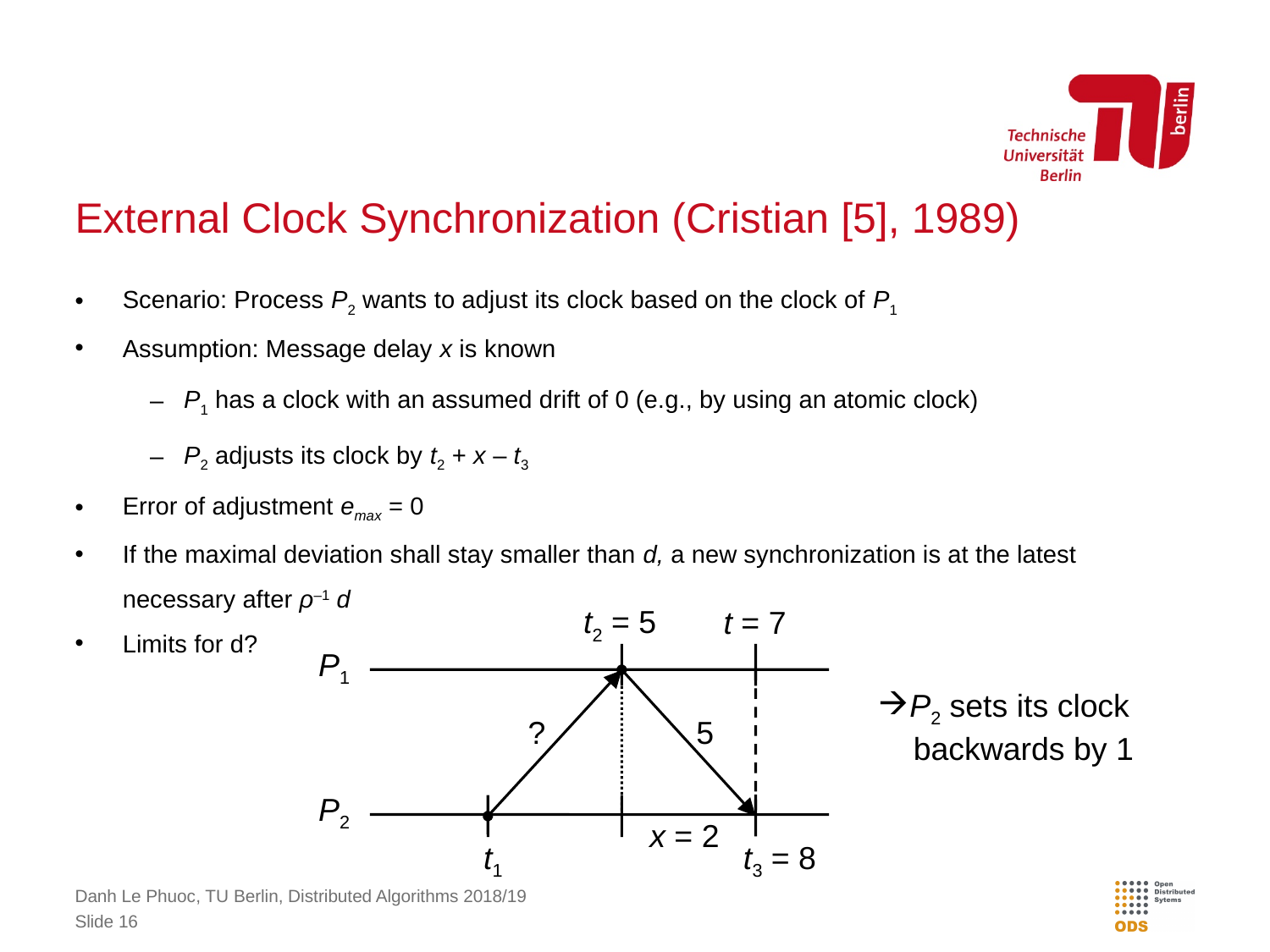

# External Clock Synchronization (Cristian [5], 1989)
Scenario: Process P2 wants to adjust its clock based on the clock of P1
Assumption: Message delay x is known
P1 has a clock with an assumed drift of 0 (e.g., by using an atomic clock)
P2 adjusts its clock by t2 + x – t3
Error of adjustment emax = 0
If the maximal deviation shall stay smaller than d, a new synchronization is at the latest necessary after ρ–1 d
Limits for d?
t2 = 5
t = 7
P1

P2 sets its clock
    backwards by 1
?
5
P2

x = 2

t1
t3 = 8
Danh Le Phuoc, TU Berlin, Distributed Algorithms 2018/19
Slide 16